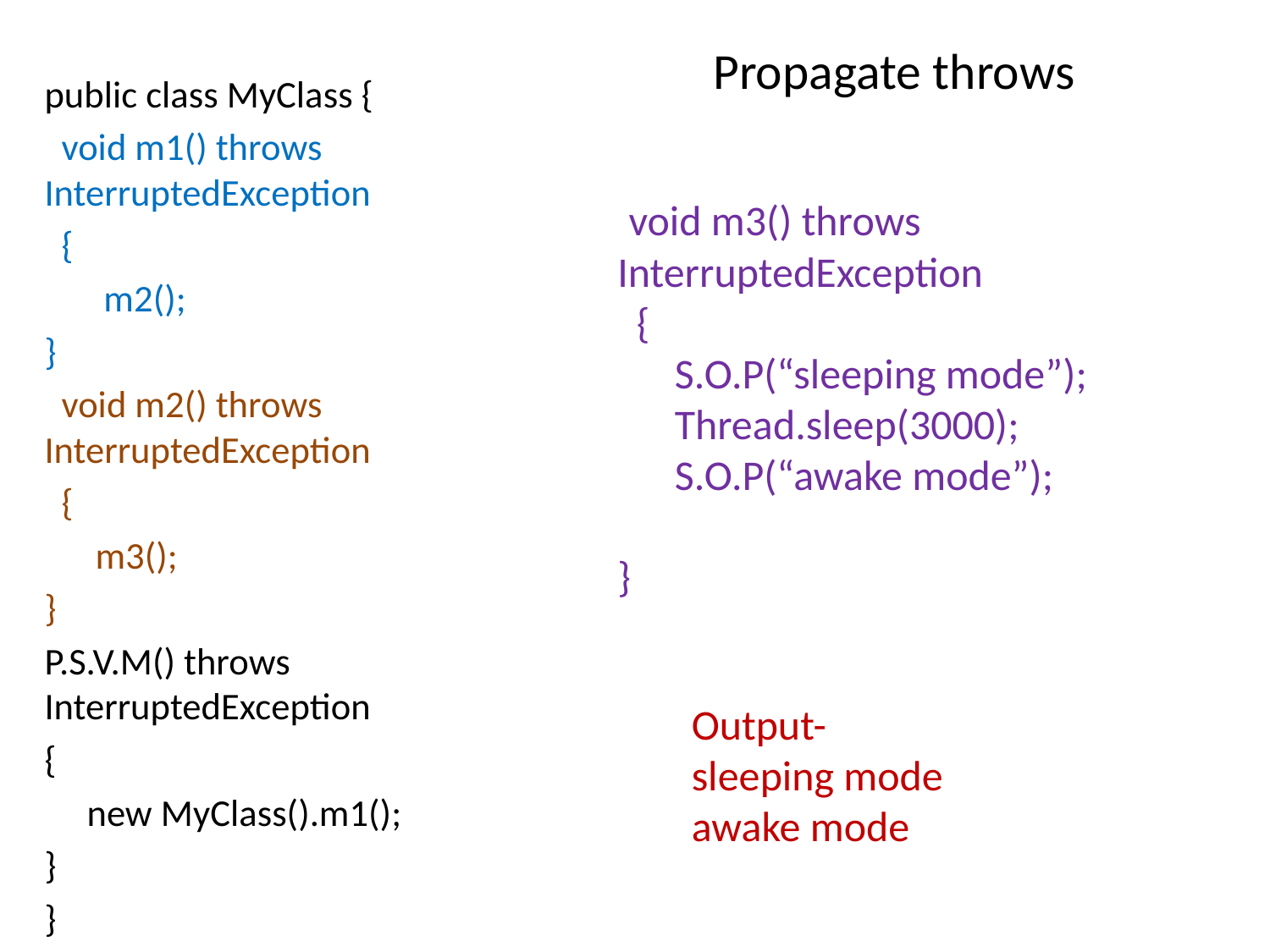

# Propagate throws
public class MyClass {
  void m1() throws InterruptedException
  {
       m2();
}
  void m2() throws InterruptedException
  {
      m3();
}
P.S.V.M() throws InterruptedException
{
     new MyClass().m1();
}
}
 void m3() throws InterruptedException
  {
      S.O.P(“sleeping mode”);
      Thread.sleep(3000);
      S.O.P(“awake mode”);

}

Output-
sleeping mode
awake mode